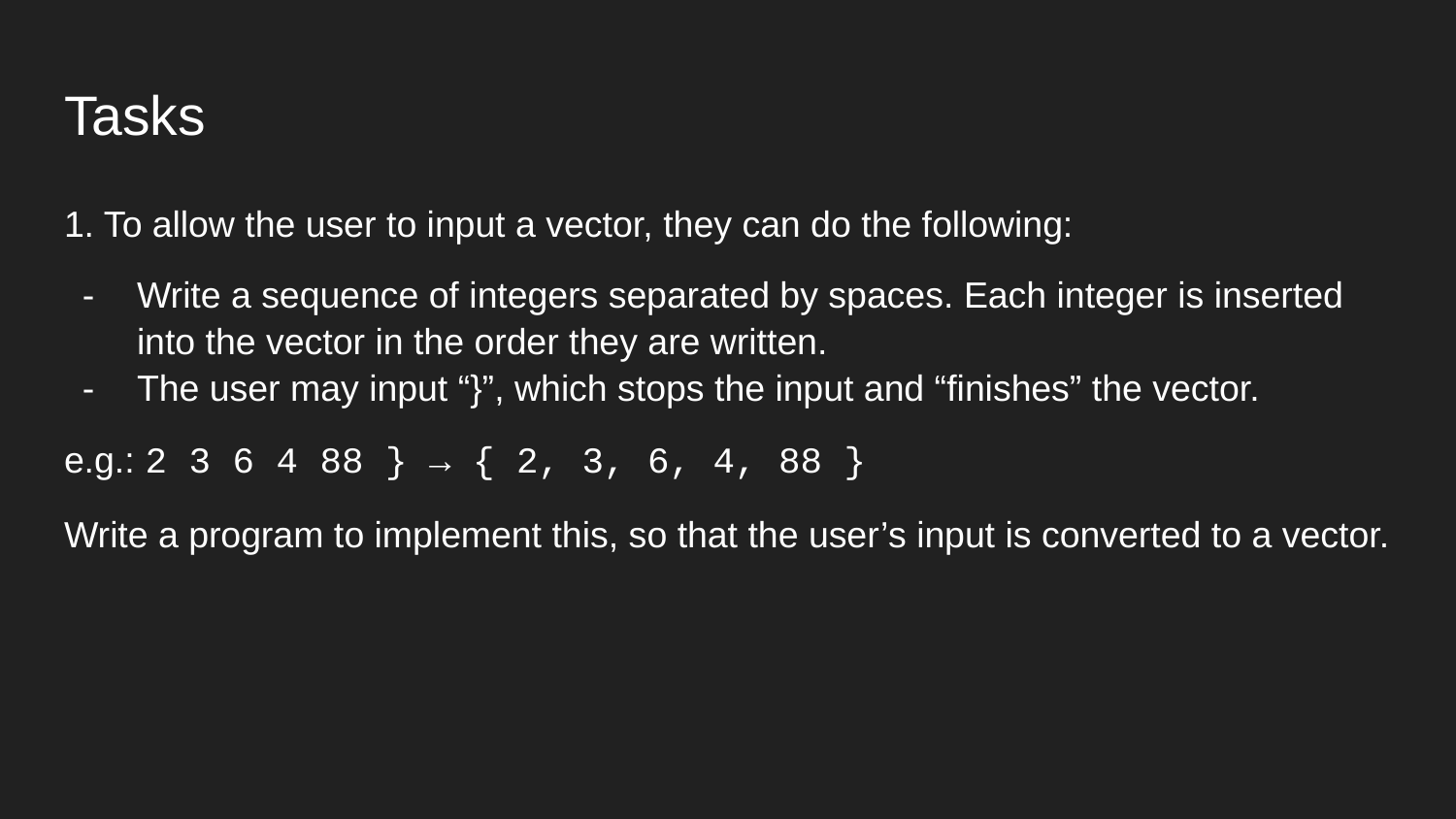

# Tasks
1. To allow the user to input a vector, they can do the following:
Write a sequence of integers separated by spaces. Each integer is inserted into the vector in the order they are written.
The user may input “}”, which stops the input and “finishes” the vector.
e.g.: 2 3 6 4 88 } → { 2, 3, 6, 4, 88 }
Write a program to implement this, so that the user’s input is converted to a vector.